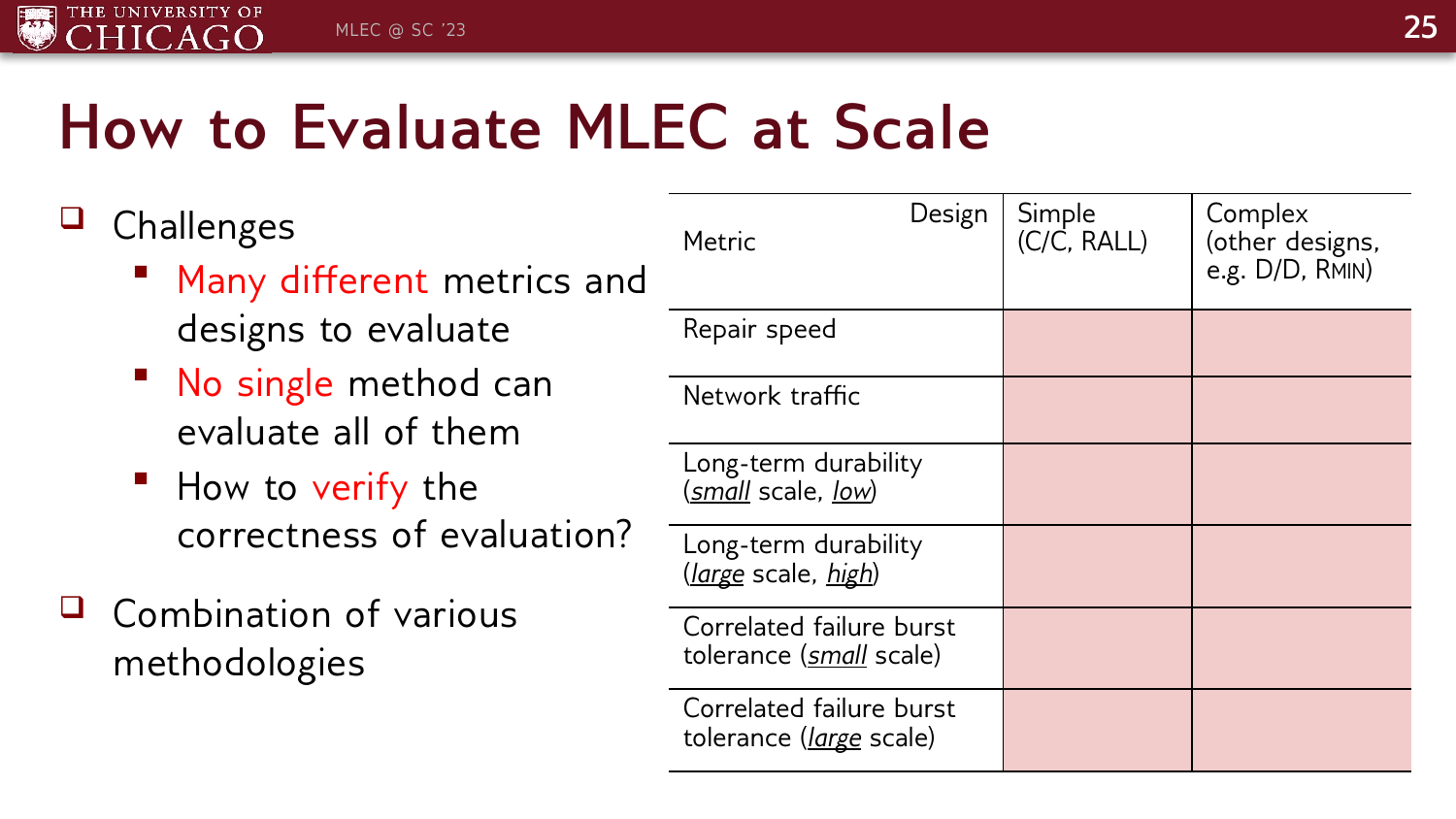

25
MLEC @ SC ’23
# How to Evaluate MLEC at Scale
Challenges
Many different metrics and designs to evaluate
No single method can evaluate all of them
How to verify the correctness of evaluation?
Combination of various methodologies
| Design Metric | Simple (C/C, RALL) | Complex (other designs, e.g. D/D, RMIN) |
| --- | --- | --- |
| Repair speed |  |  |
| Network traffic |  |  |
| Long-term durability (small scale, low) |  |  |
| Long-term durability (large scale, high) |  |  |
| Correlated failure burst tolerance (small scale) |  |  |
| Correlated failure burst tolerance (large scale) |  |  |